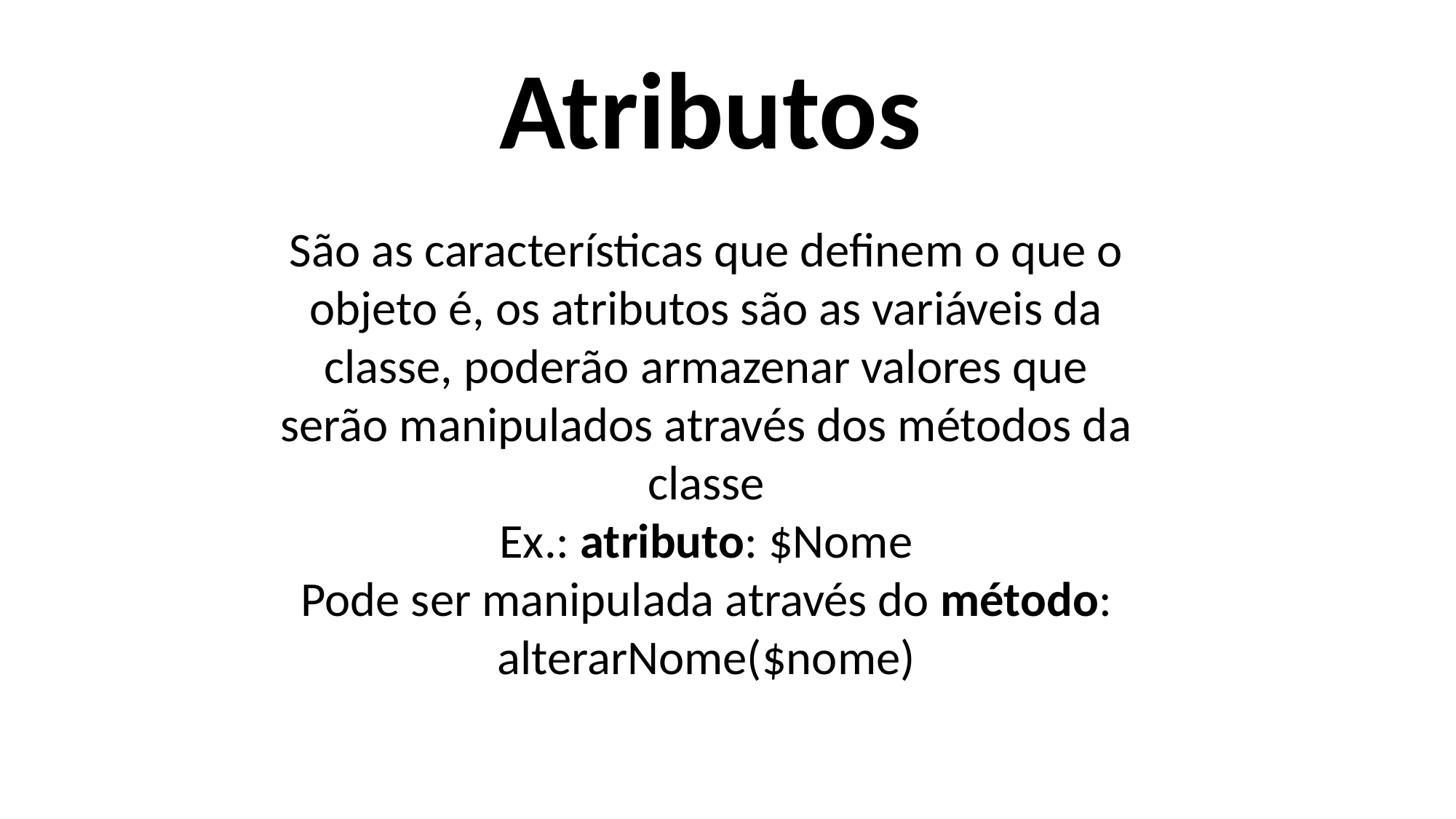

Atributos
São as características que definem o que o objeto é, os atributos são as variáveis da classe, poderão armazenar valores que serão manipulados através dos métodos da classe
Ex.: atributo: $Nome
Pode ser manipulada através do método:
alterarNome($nome)